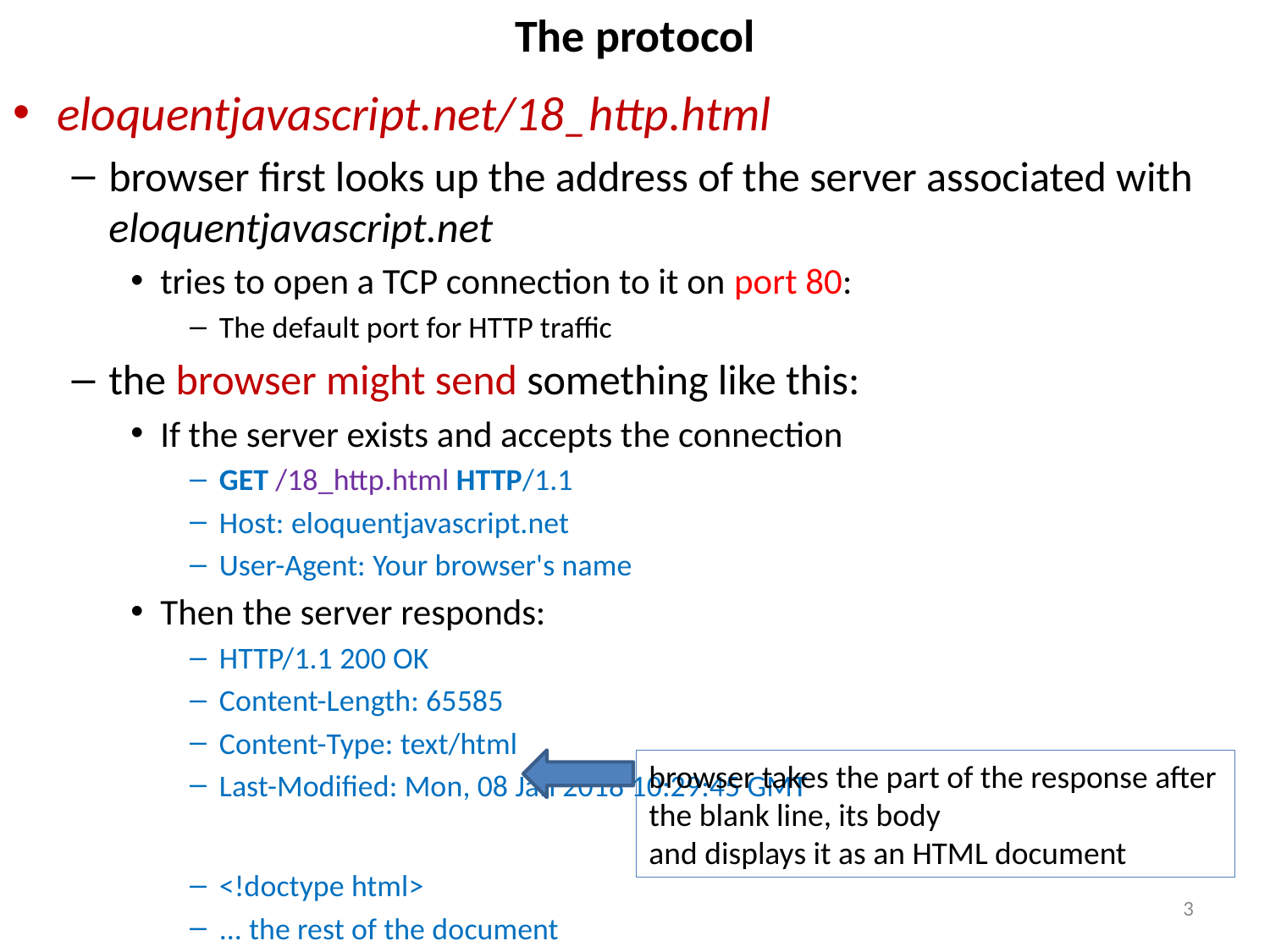

# The protocol
eloquentjavascript.net/18_http.html
browser first looks up the address of the server associated with eloquentjavascript.net
tries to open a TCP connection to it on port 80:
The default port for HTTP traffic
the browser might send something like this:
If the server exists and accepts the connection
GET /18_http.html HTTP/1.1
Host: eloquentjavascript.net
User-Agent: Your browser's name
Then the server responds:
HTTP/1.1 200 OK
Content-Length: 65585
Content-Type: text/html
Last-Modified: Mon, 08 Jan 2018 10:29:45 GMT

<!doctype html>
... the rest of the document

browser takes the part of the response after the blank line, its body
and displays it as an HTML document
3